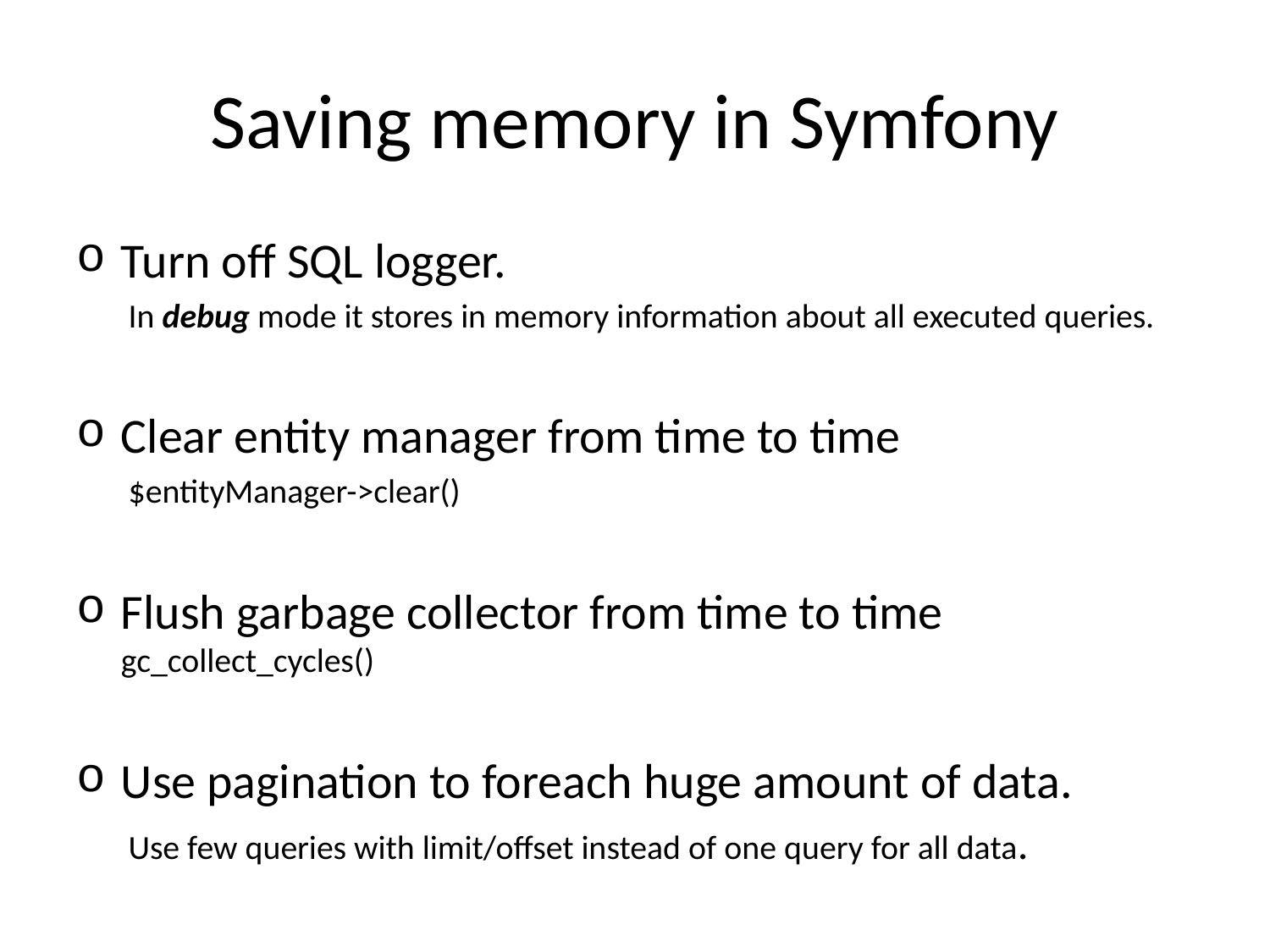

# Saving memory in Symfony
Turn off SQL logger.
In debug mode it stores in memory information about all executed queries.

Clear entity manager from time to time
$entityManager->clear()

Flush garbage collector from time to time gc_collect_cycles()

Use pagination to foreach huge amount of data.
Use few queries with limit/offset instead of one query for all data.